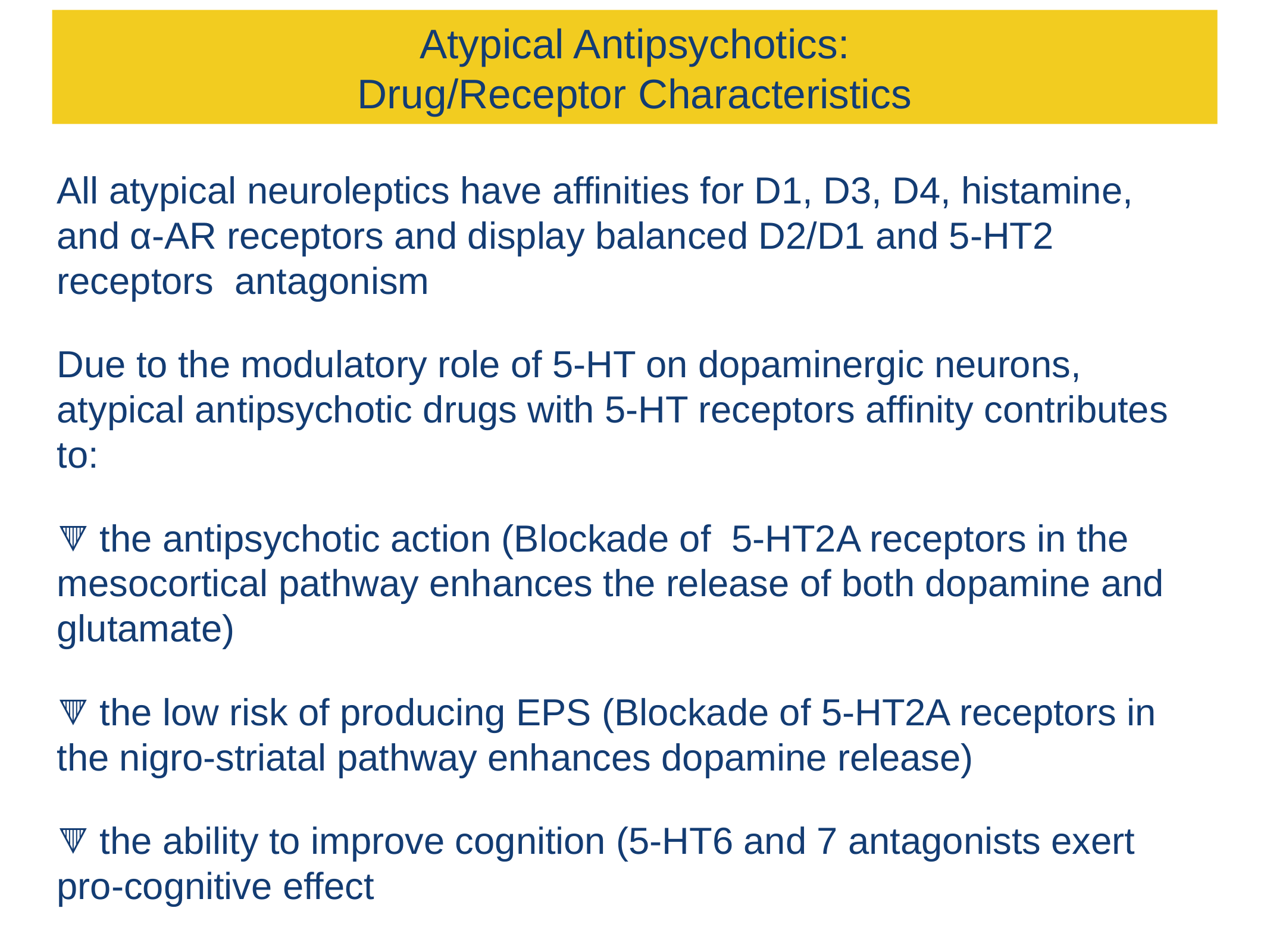

Atypical Antipsychotics:
Drug/Receptor Characteristics
All atypical neuroleptics have affinities for D1, D3, D4, histamine,  and α-AR receptors and display balanced D2/D1 and 5-HT2 receptors  antagonism
Due to the modulatory role of 5-HT on dopaminergic neurons, atypical antipsychotic drugs with 5-HT receptors affinity contributes to:
🔻 the antipsychotic action (Blockade of  5-HT2A receptors in the mesocortical pathway enhances the release of both dopamine and glutamate)
🔻 the low risk of producing EPS (Blockade of 5-HT2A receptors in the nigro-striatal pathway enhances dopamine release)
🔻 the ability to improve cognition (5-HT6 and 7 antagonists exert pro-cognitive effect